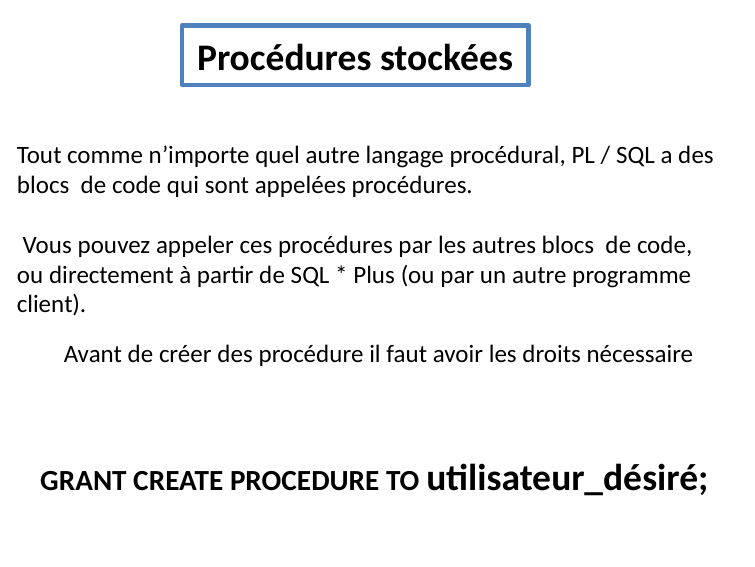

Procédures stockées
Tout comme n’importe quel autre langage procédural, PL / SQL a des blocs  de code qui sont appelées procédures.

 Vous pouvez appeler ces procédures par les autres blocs  de code, ou directement à partir de SQL * Plus (ou par un autre programme client).
Avant de créer des procédure il faut avoir les droits nécessaire
GRANT CREATE PROCEDURE TO utilisateur_désiré;